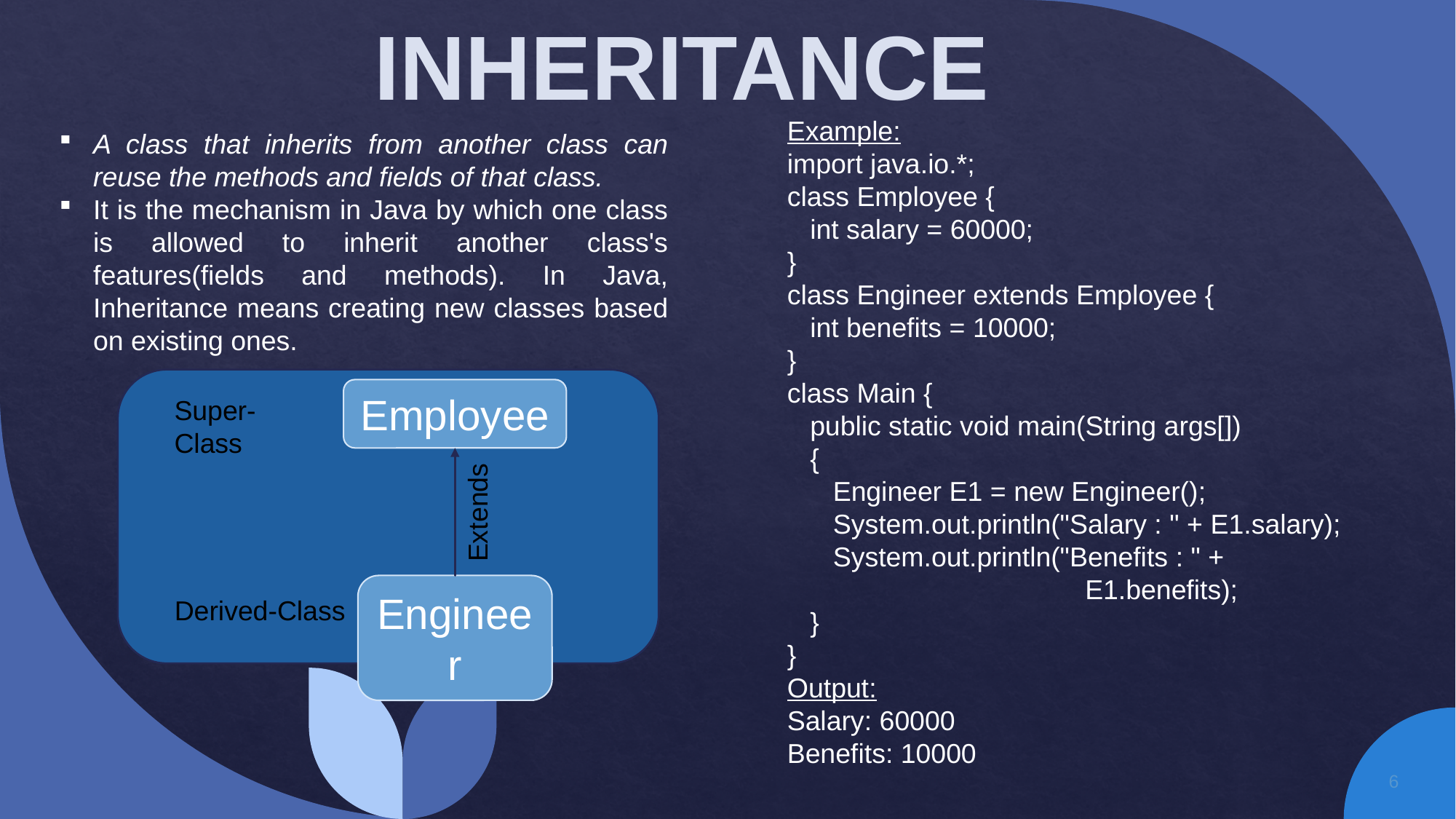

INHERITANCE
Example:
import java.io.*;
class Employee {
   int salary = 60000;
}
class Engineer extends Employee {
   int benefits = 10000;
}
class Main {
   public static void main(String args[])
   {
      Engineer E1 = new Engineer();
      System.out.println("Salary : " + E1.salary);
      System.out.println("Benefits : " +
                                       E1.benefits);
   }
}
Output:
Salary: 60000
Benefits: 10000
A class that inherits from another class can reuse the methods and fields of that class.
It is the mechanism in Java by which one class is allowed to inherit another class's features(fields and methods). In Java, Inheritance means creating new classes based on existing ones.

Employee
Super-Class
Extends
Engineer
Derived-Class

6